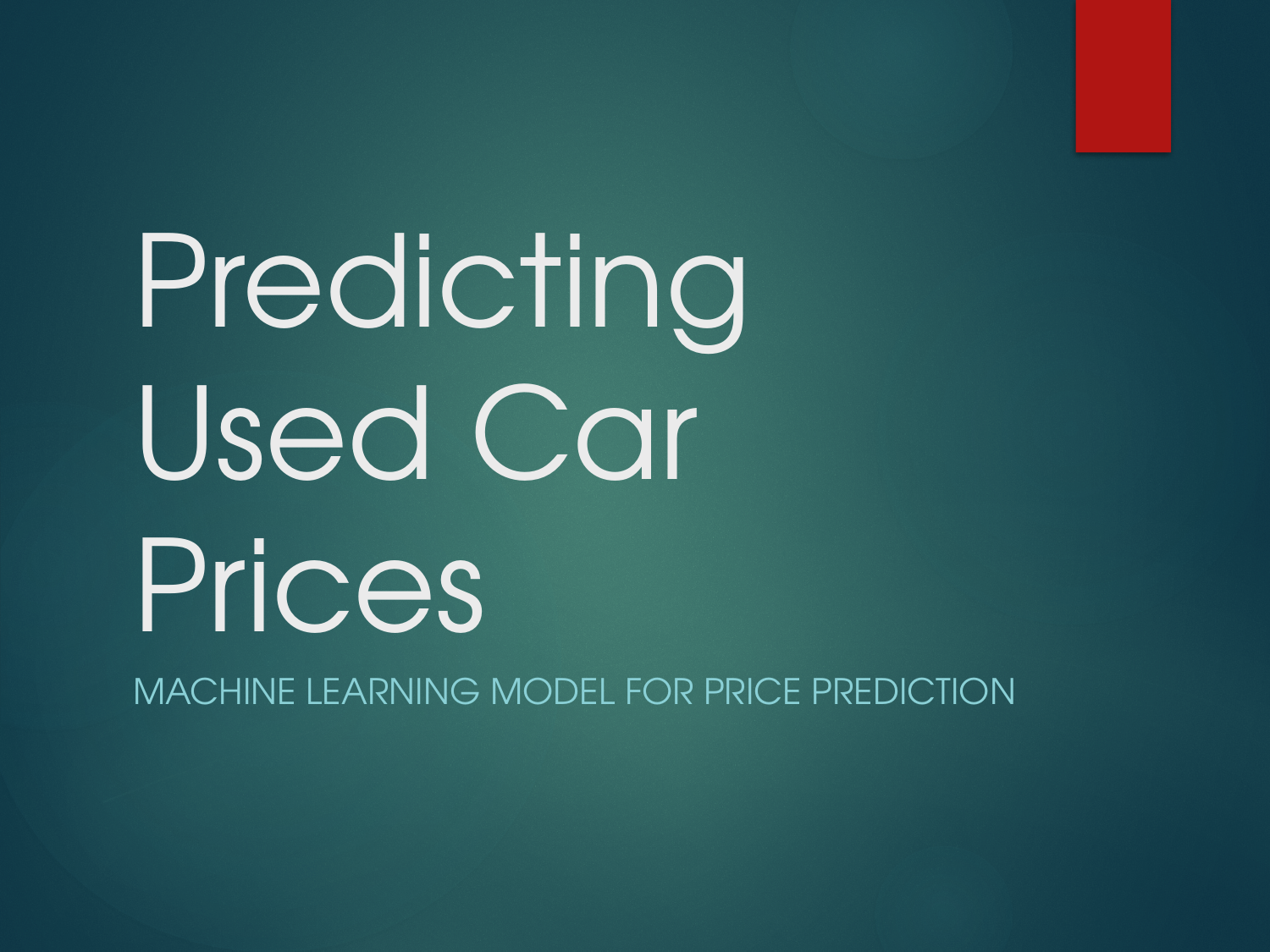

# Predicting Used Car Prices
Machine Learning Model for Price Prediction